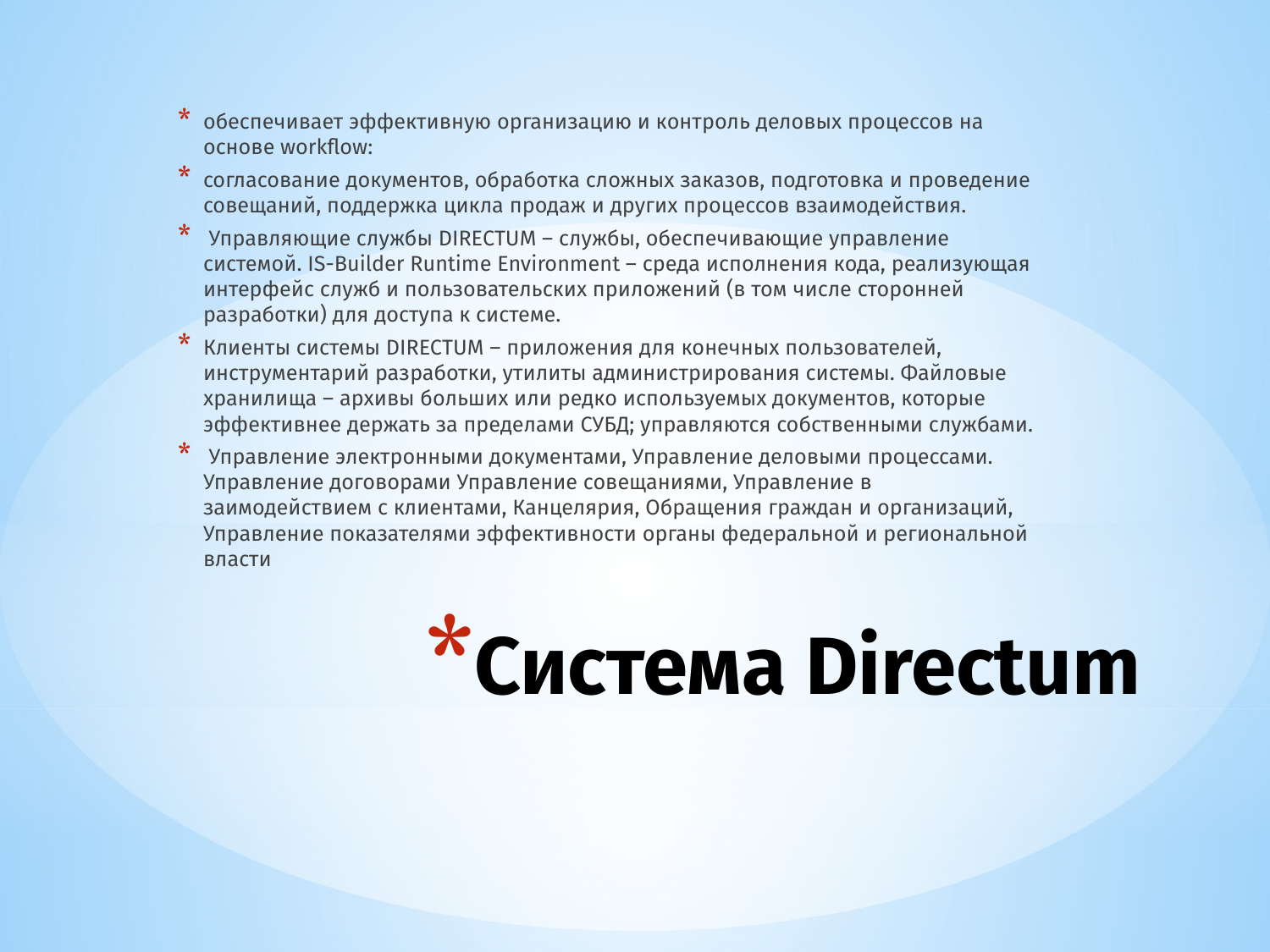

обеспечивает эффективную организацию и контроль деловых процессов на основе workflow:
согласование документов, обработка сложных заказов, подготовка и проведение совещаний, поддержка цикла продаж и других процессов взаимодействия.
 Управляющие службы DIRECTUM – службы, обеспечивающие управление системой. IS-Builder Runtime Environment – среда исполнения кода, реализующая интерфейс служб и пользовательских приложений (в том числе сторонней разработки) для доступа к системе.
Клиенты системы DIRECTUM – приложения для конечных пользователей, инструментарий разработки, утилиты администрирования системы. Файловые хранилища – архивы больших или редко используемых документов, которые эффективнее держать за пределами СУБД; управляются собственными службами.
 Управление электронными документами, Управление деловыми процессами. Управление договорами Управление совещаниями, Управление в заимодействием с клиентами, Канцелярия, Обращения граждан и организаций, Управление показателями эффективности органы федеральной и региональной власти
# Система Directum